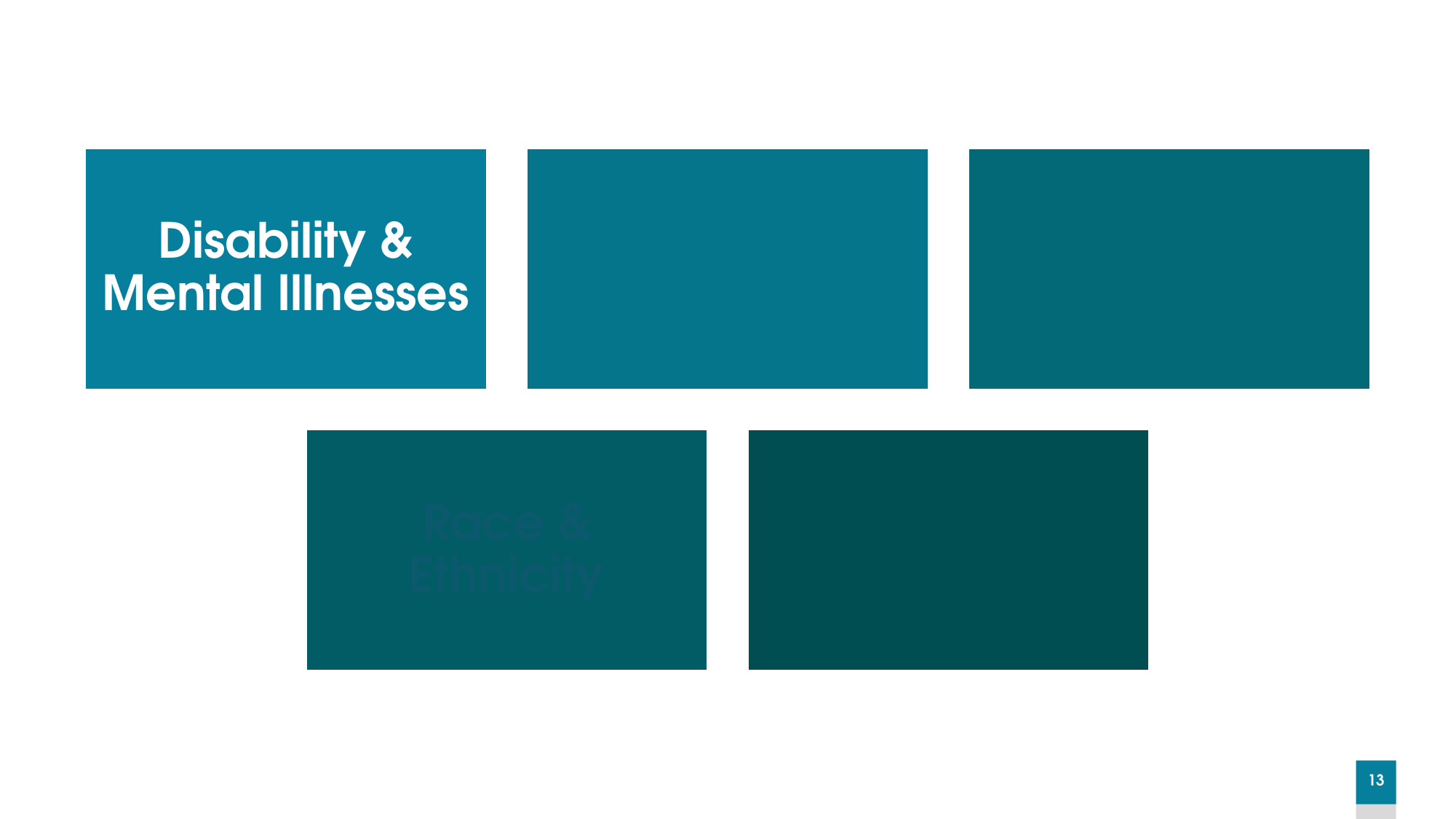

Disability & Mental Illnesses
Indigenous Peoples
Gender Identity & 
Sexual Orientation
Race & Ethnicity
Other Inclusivity Issues